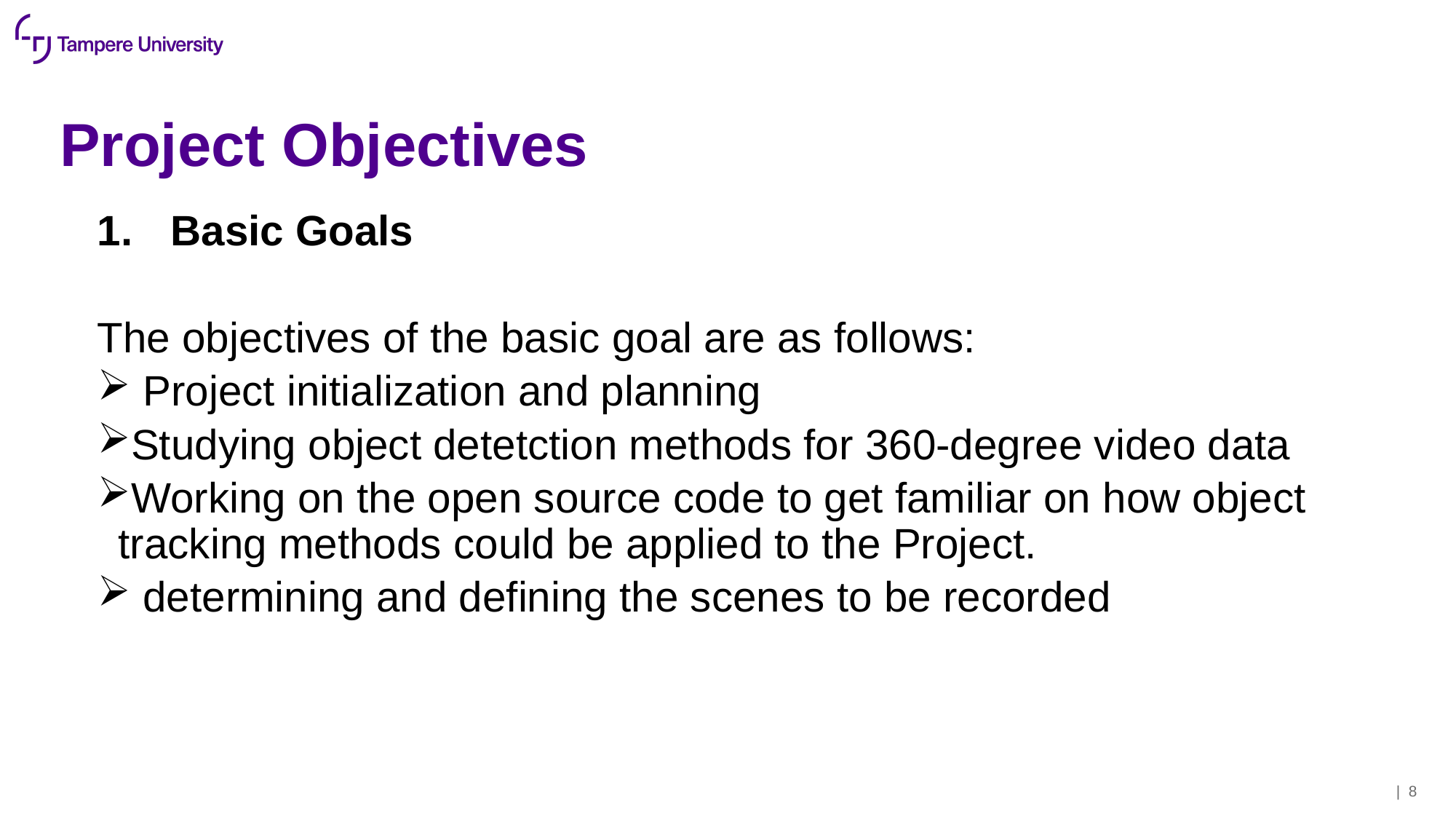

# Project Objectives
 Basic Goals

The objectives of the basic goal are as follows:
 Project initialization and planning
Studying object detetction methods for 360-degree video data
Working on the open source code to get familiar on how object tracking methods could be applied to the Project.
 determining and defining the scenes to be recorded

|  8